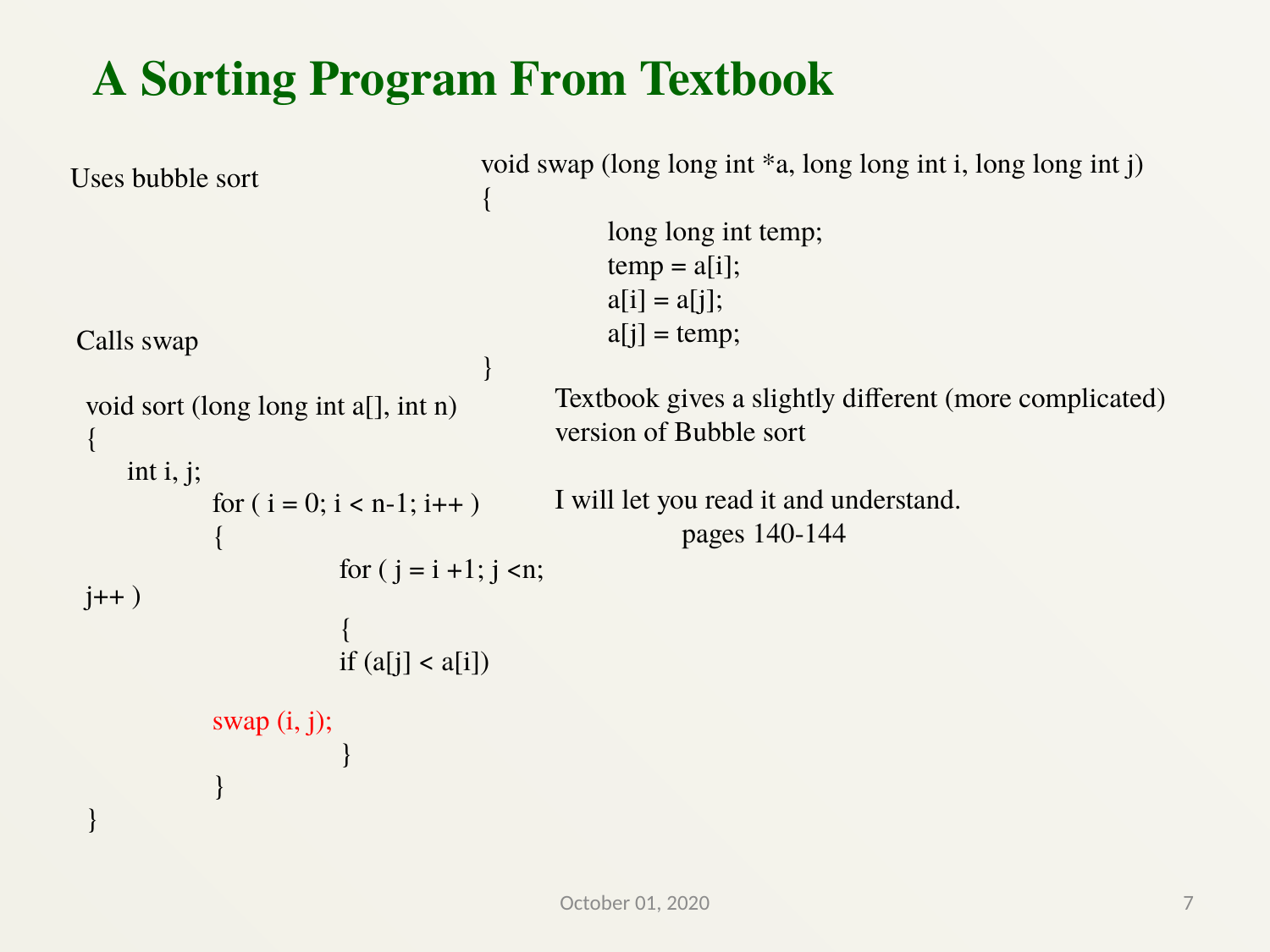

A Sorting Program From Textbook
void swap (long long int *a, long long int i, long long int j)
{
	long long int temp;
	temp = a[i];
	a[i] = a[j];
	a[j] = temp;
}
Uses bubble sort
Calls swap

void sort (long long int a[], int n)
{
      int i, j;
	for ( i = 0; i < n-1; i++ )
	{
		for ( j = i +1; j <n; j++ )
		{
	         	if (a[j] < a[i])
				swap (i, j);
	  	}
	}
}
Textbook gives a slightly different (more complicated) version of Bubble sort

I will let you read it and understand.
	pages 140-144

October 01, 2020
7